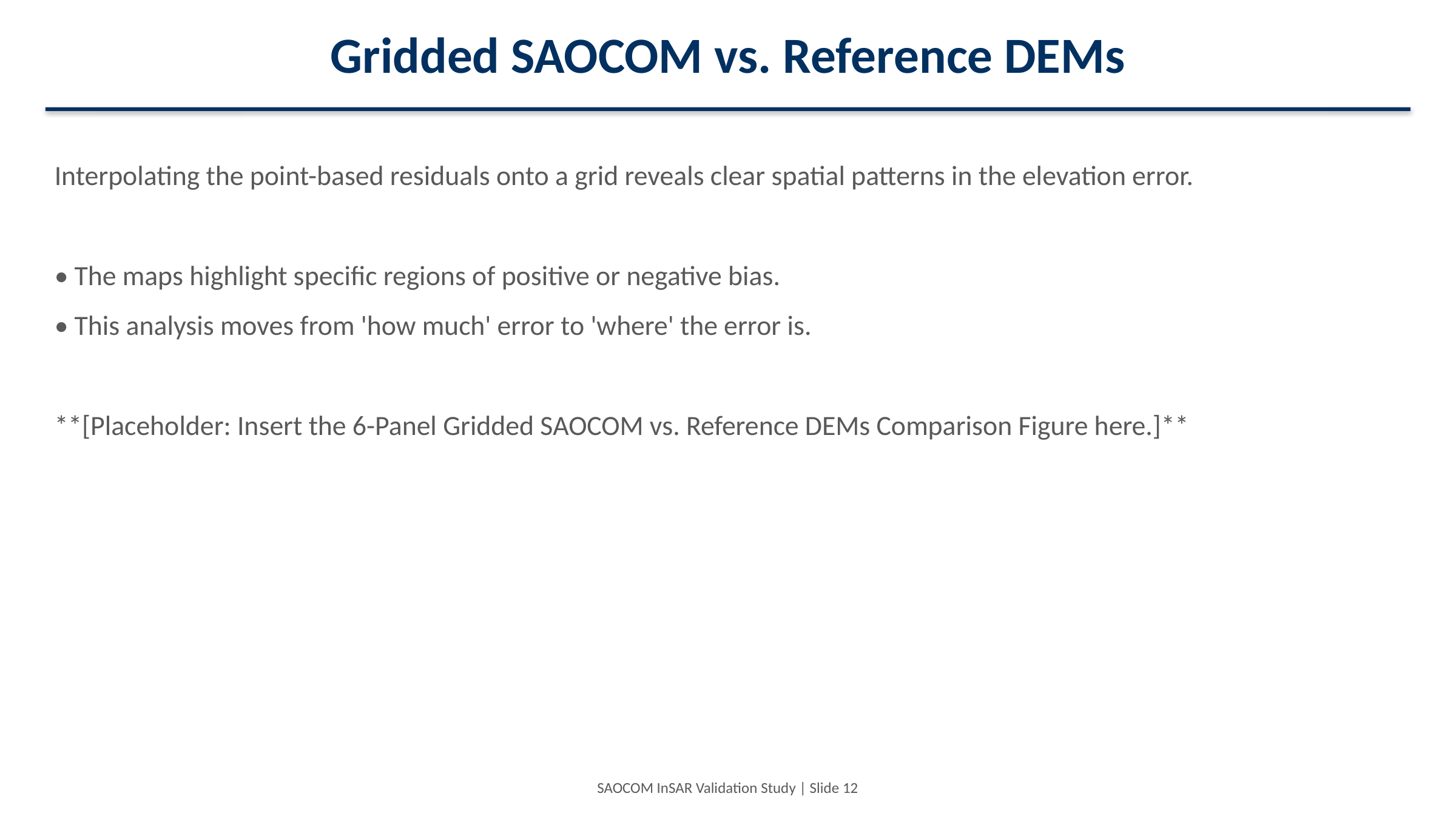

Gridded SAOCOM vs. Reference DEMs

Interpolating the point-based residuals onto a grid reveals clear spatial patterns in the elevation error.
• The maps highlight specific regions of positive or negative bias.
• This analysis moves from 'how much' error to 'where' the error is.
**[Placeholder: Insert the 6-Panel Gridded SAOCOM vs. Reference DEMs Comparison Figure here.]**
SAOCOM InSAR Validation Study | Slide 12